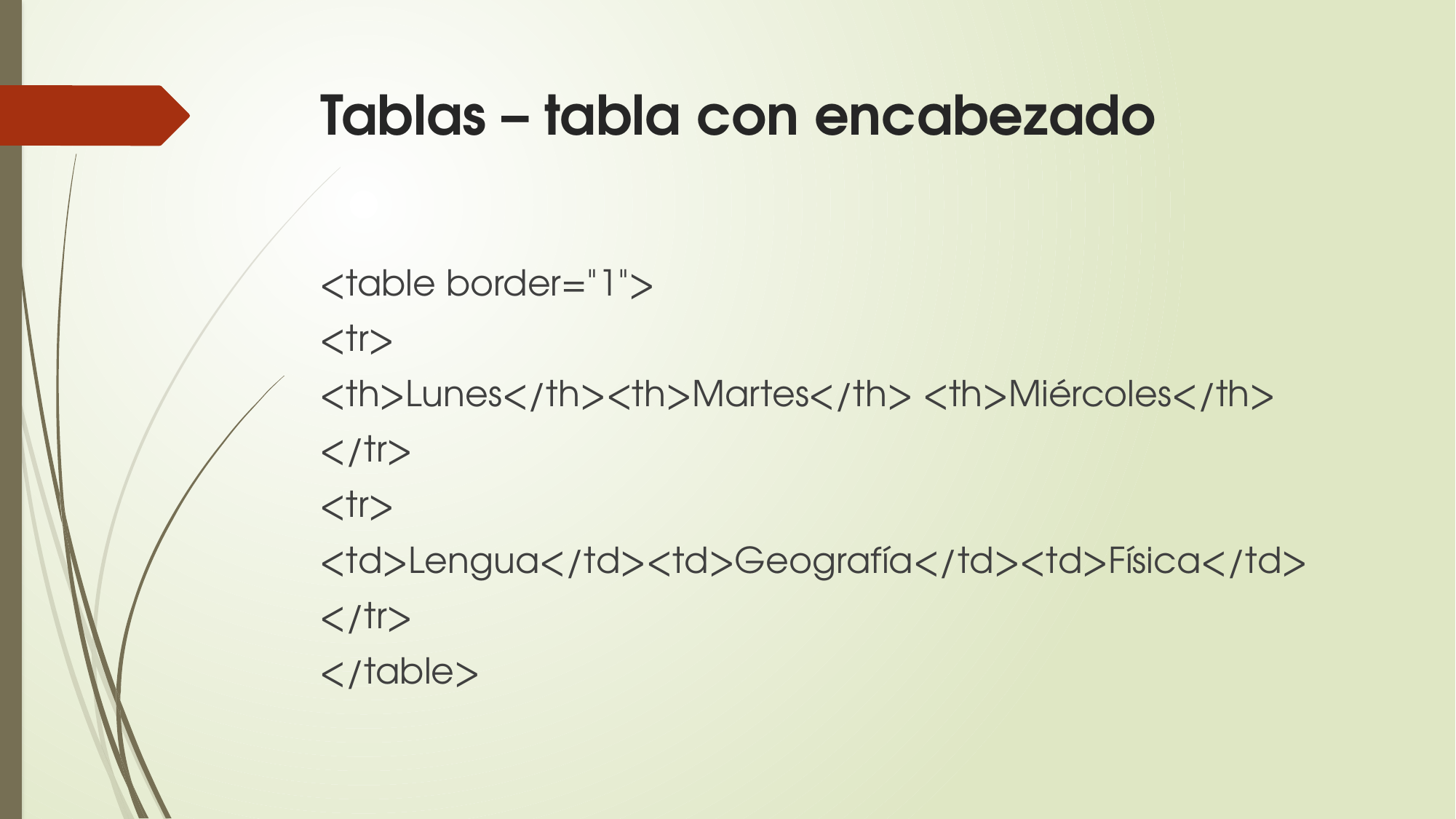

# Tablas – tabla con encabezado
<table border="1">
<tr>
<th>Lunes</th><th>Martes</th> <th>Miércoles</th>
</tr>
<tr>
<td>Lengua</td><td>Geografía</td><td>Física</td>
</tr>
</table>